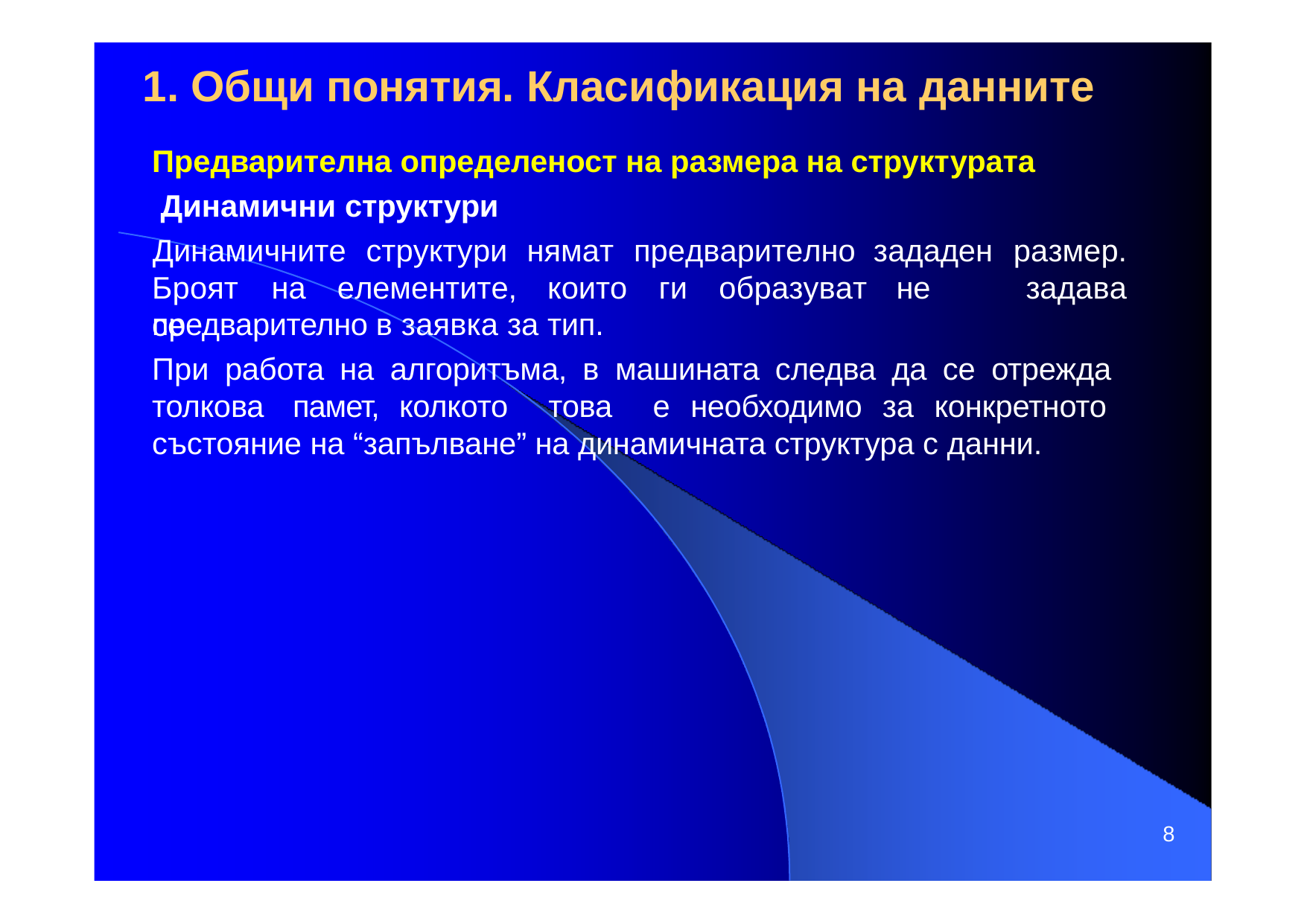

# 1. Общи понятия. Класификация на данните
Предварителна определеност на размера на структурата  Динамични структури
Динамичните	структури	нямат	предварително	зададен	размер.
задава
Броят	на	елементите,	които	ги	образуват	не	се
предварително в заявка за тип.
При работа на алгоритъма, в машината следва да се отрежда  толкова памет, колкото  това  е необходимо за конкретното  състояние на “запълване” на динамичната структура с данни.
8